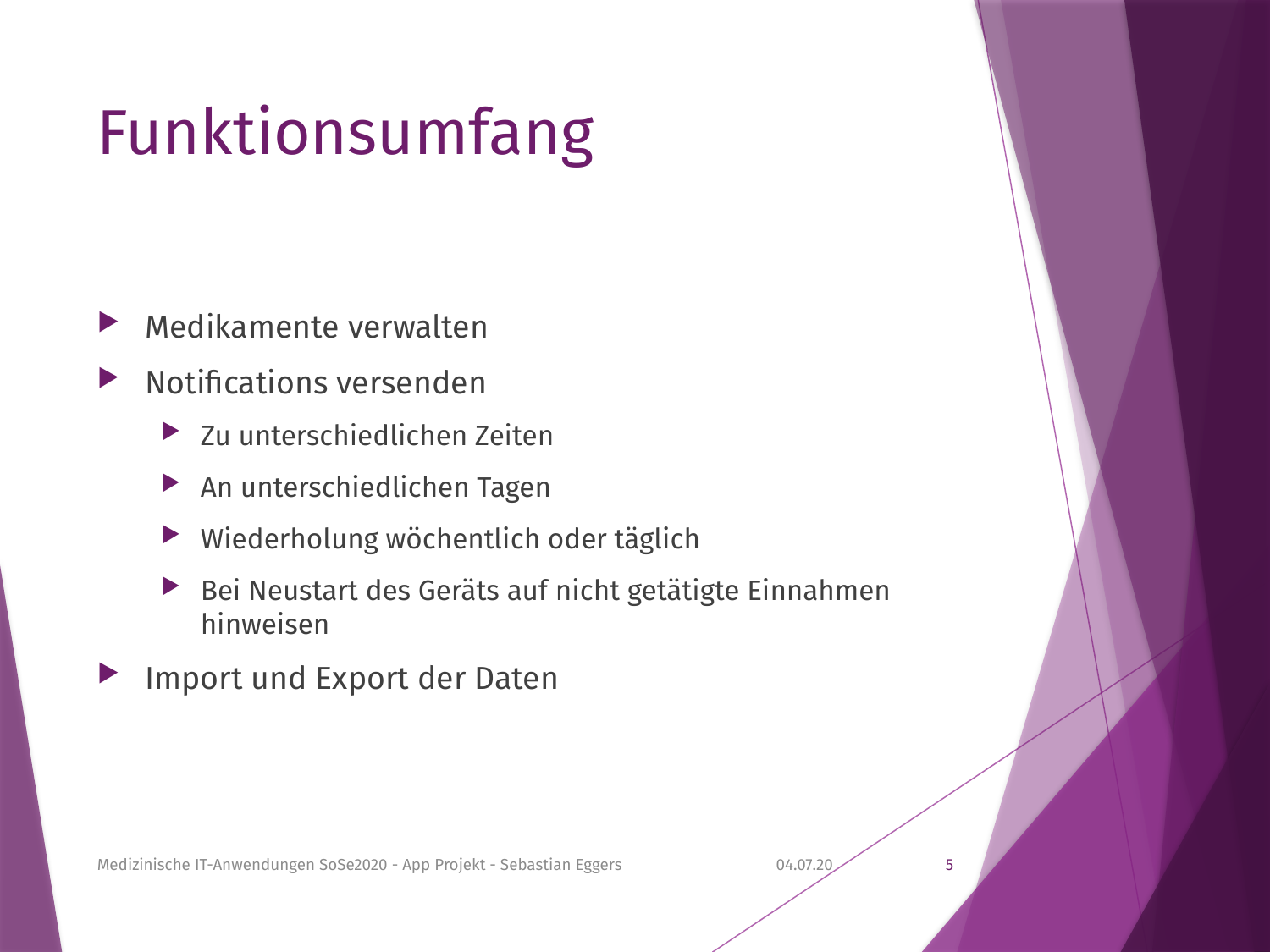

# Funktionsumfang
Medikamente verwalten
Notifications versenden
Zu unterschiedlichen Zeiten
An unterschiedlichen Tagen
Wiederholung wöchentlich oder täglich
Bei Neustart des Geräts auf nicht getätigte Einnahmen hinweisen
Import und Export der Daten

Medizinische IT-Anwendungen SoSe2020 - App Projekt - Sebastian Eggers
04.07.20
5